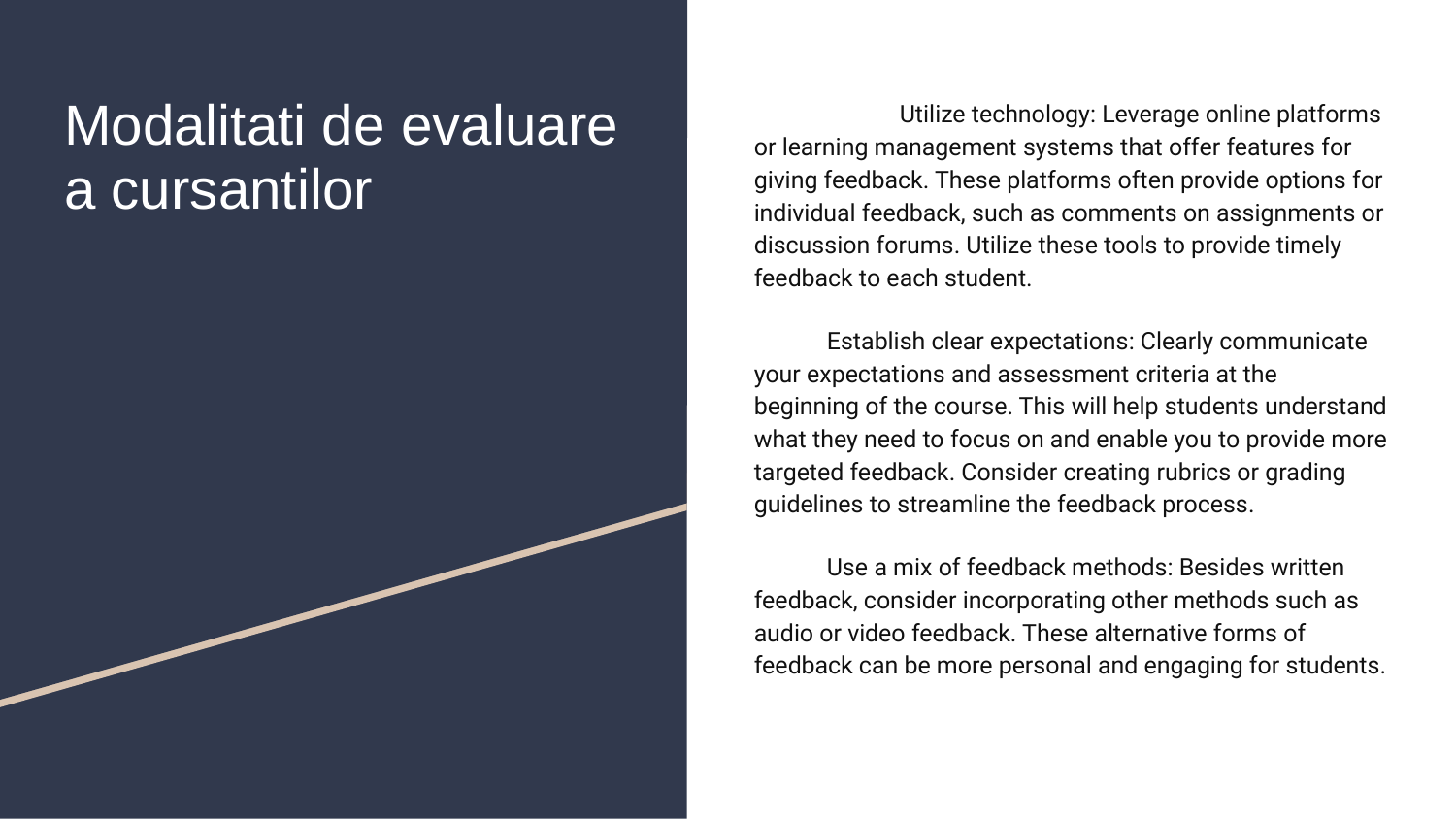

# Modalitati de evaluare a cursantilor
	Utilize technology: Leverage online platforms or learning management systems that offer features for giving feedback. These platforms often provide options for individual feedback, such as comments on assignments or discussion forums. Utilize these tools to provide timely feedback to each student.
Establish clear expectations: Clearly communicate your expectations and assessment criteria at the beginning of the course. This will help students understand what they need to focus on and enable you to provide more targeted feedback. Consider creating rubrics or grading guidelines to streamline the feedback process.
Use a mix of feedback methods: Besides written feedback, consider incorporating other methods such as audio or video feedback. These alternative forms of feedback can be more personal and engaging for students.